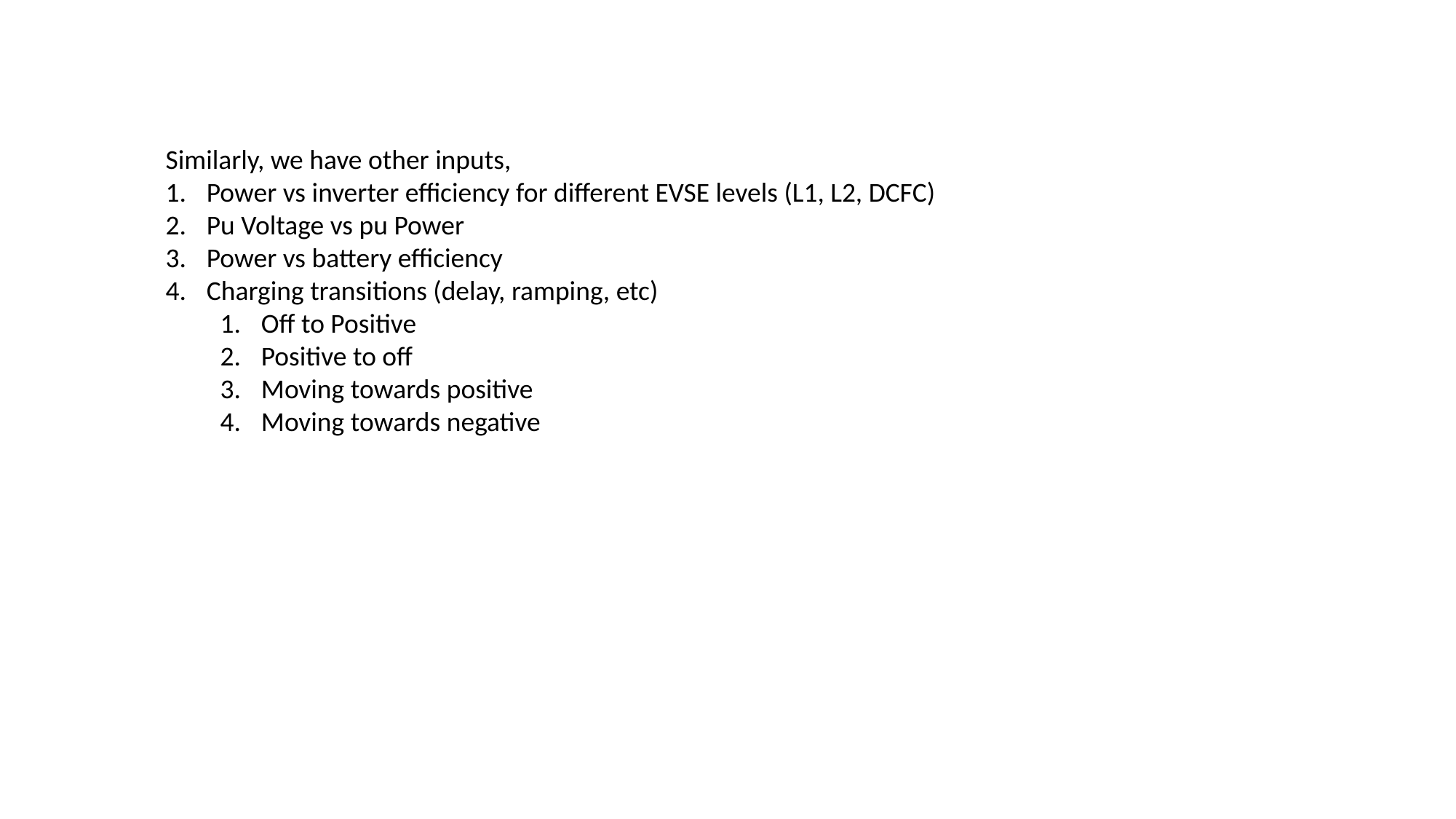

Similarly, we have other inputs,
Power vs inverter efficiency for different EVSE levels (L1, L2, DCFC)
Pu Voltage vs pu Power
Power vs battery efficiency
Charging transitions (delay, ramping, etc)
Off to Positive
Positive to off
Moving towards positive
Moving towards negative